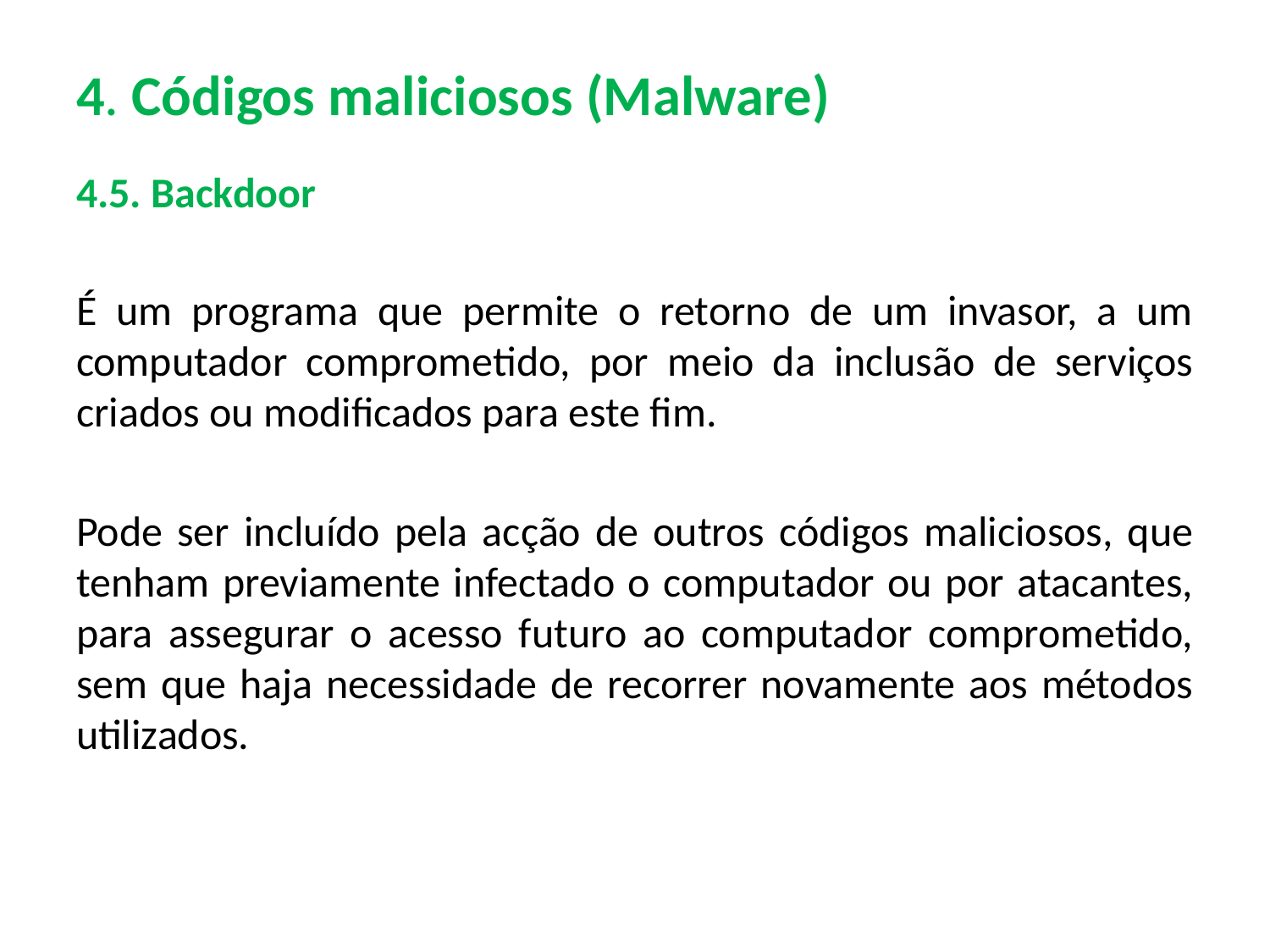

# 4. Códigos maliciosos (Malware)
4.5. Backdoor

É um programa que permite o retorno de um invasor, a um computador comprometido, por meio da inclusão de serviços criados ou modificados para este fim.

Pode ser incluído pela acção de outros códigos maliciosos, que tenham previamente infectado o computador ou por atacantes, para assegurar o acesso futuro ao computador comprometido, sem que haja necessidade de recorrer novamente aos métodos utilizados.